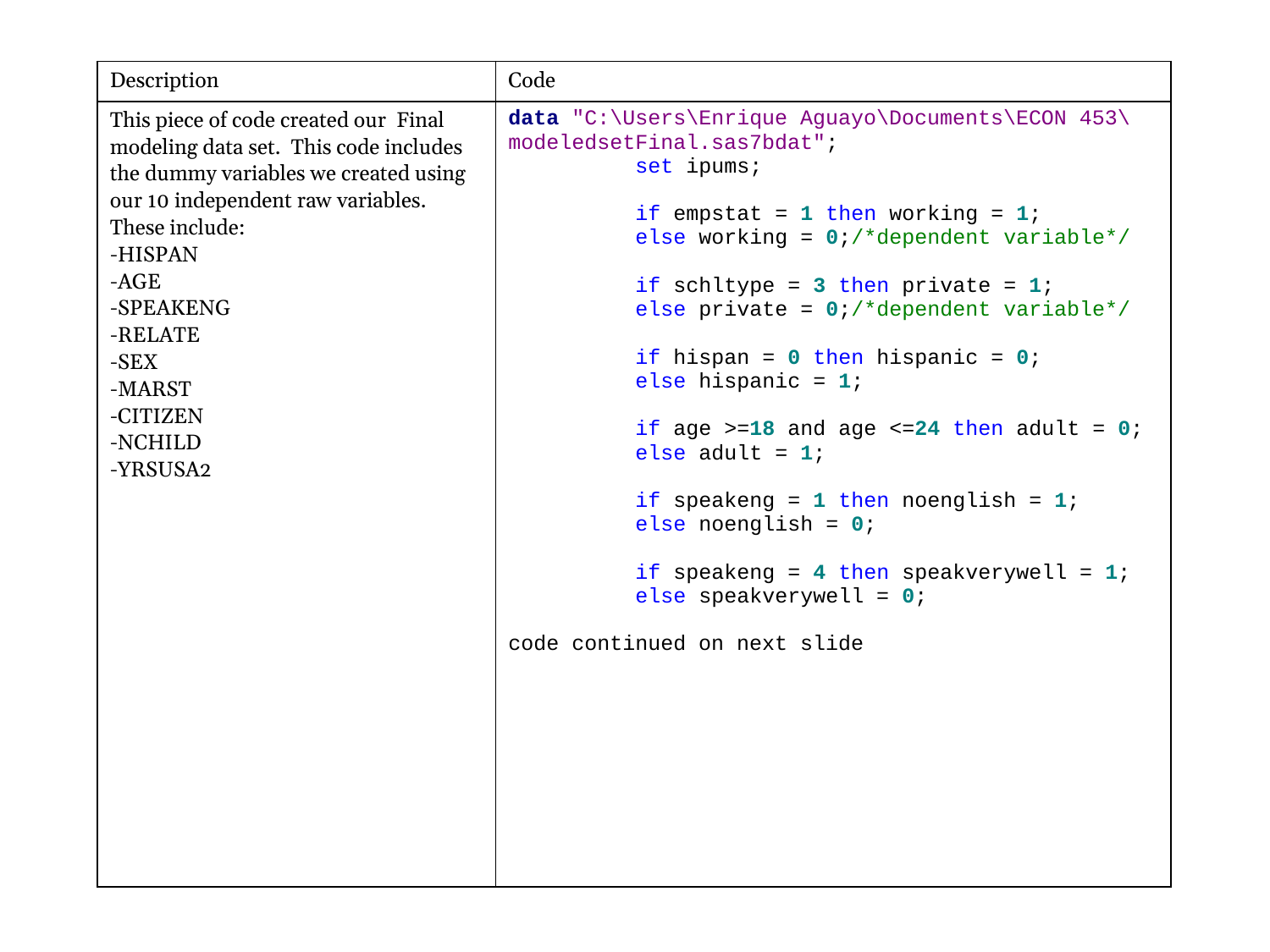

| Description | Code |
| --- | --- |
| This piece of code created our Final modeling data set. This code includes the dummy variables we created using our 10 independent raw variables. These include: -HISPAN -AGE -SPEAKENG -RELATE -SEX -MARST -CITIZEN -NCHILD -YRSUSA2 | data "C:\Users\Enrique Aguayo\Documents\ECON 453\modeledsetFinal.sas7bdat"; set ipums; if empstat = 1 then working = 1; else working = 0;/\*dependent variable\*/ if schltype = 3 then private = 1; else private = 0;/\*dependent variable\*/ if hispan = 0 then hispanic = 0; else hispanic = 1; if age >=18 and age <=24 then adult = 0; else adult = 1; if speakeng = 1 then noenglish = 1; else noenglish = 0; if speakeng = 4 then speakverywell = 1; else speakverywell = 0; code continued on next slide |